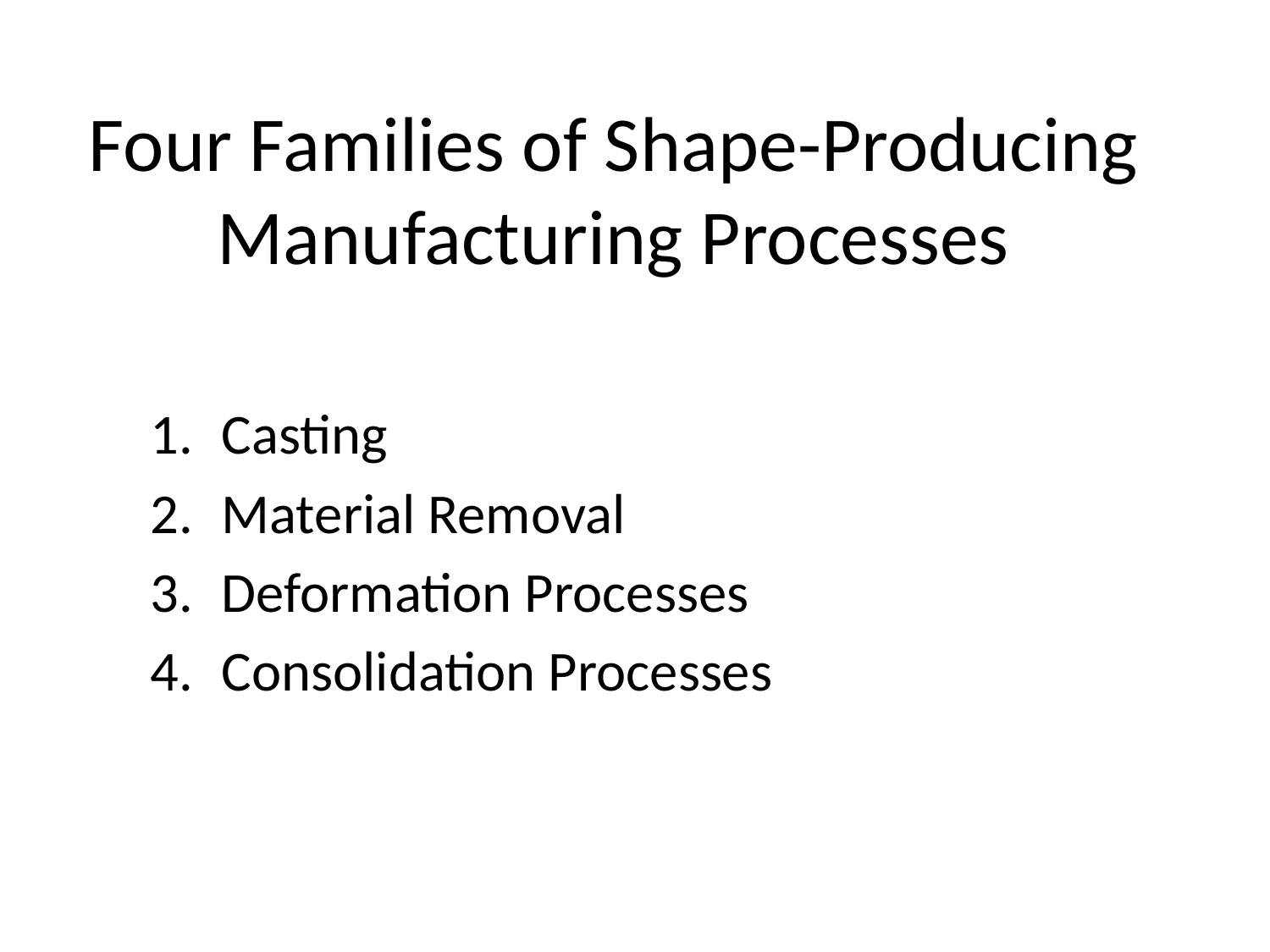

# Four Families of Shape-Producing Manufacturing Processes
Casting
Material Removal
Deformation Processes
Consolidation Processes